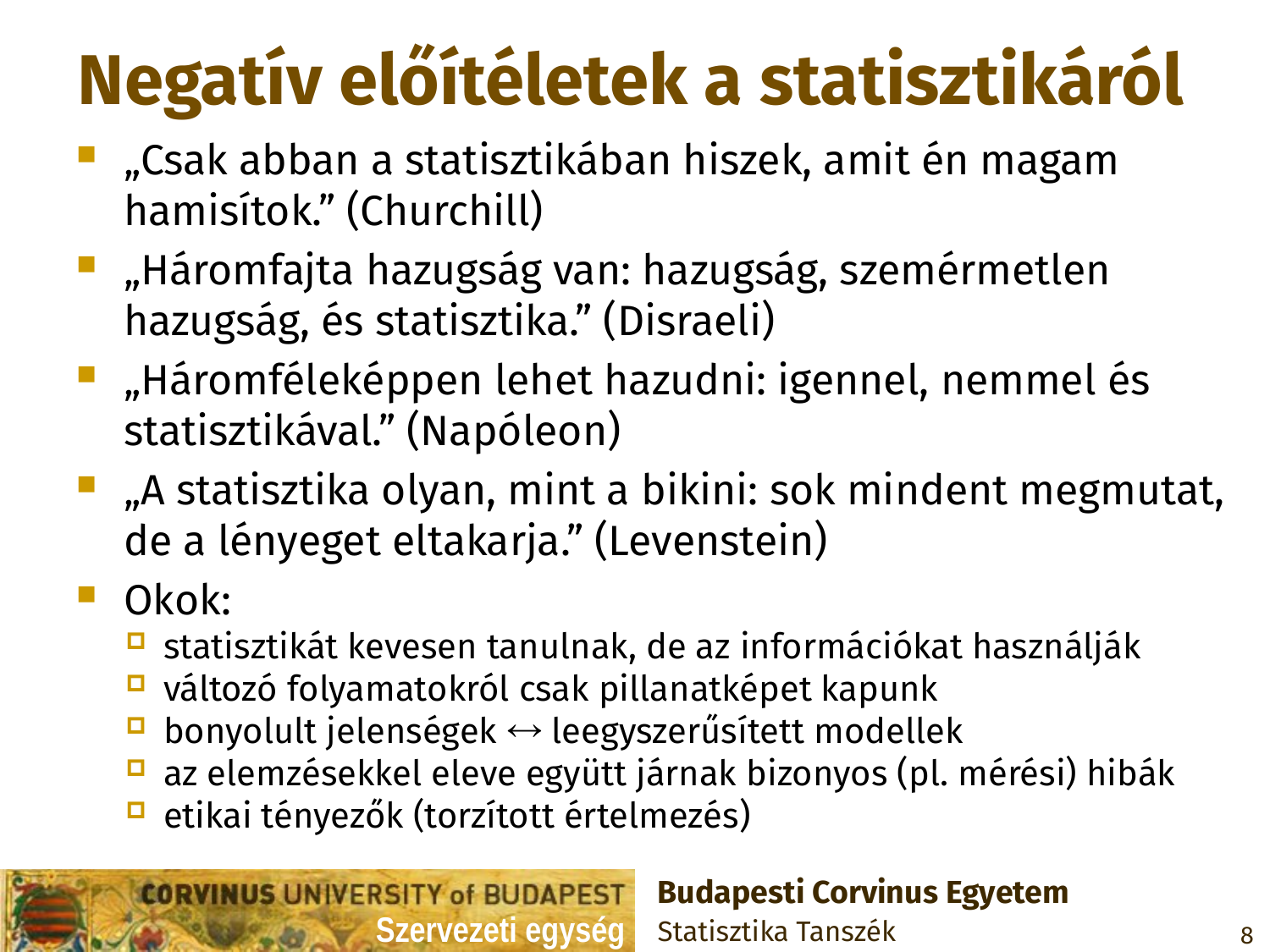

# Negatív előítéletek a statisztikáról
„Csak abban a statisztikában hiszek, amit én magam hamisítok.” (Churchill)
„Háromfajta hazugság van: hazugság, szemérmetlen hazugság, és statisztika.” (Disraeli)
„Háromféleképpen lehet hazudni: igennel, nemmel és statisztikával.” (Napóleon)
„A statisztika olyan, mint a bikini: sok mindent megmutat, de a lényeget eltakarja.” (Levenstein)
Okok:
statisztikát kevesen tanulnak, de az információkat használják
változó folyamatokról csak pillanatképet kapunk
bonyolult jelenségek ↔ leegyszerűsített modellek
az elemzésekkel eleve együtt járnak bizonyos (pl. mérési) hibák
etikai tényezők (torzított értelmezés)

Budapesti Corvinus Egyetem
Statisztika Tanszék
8